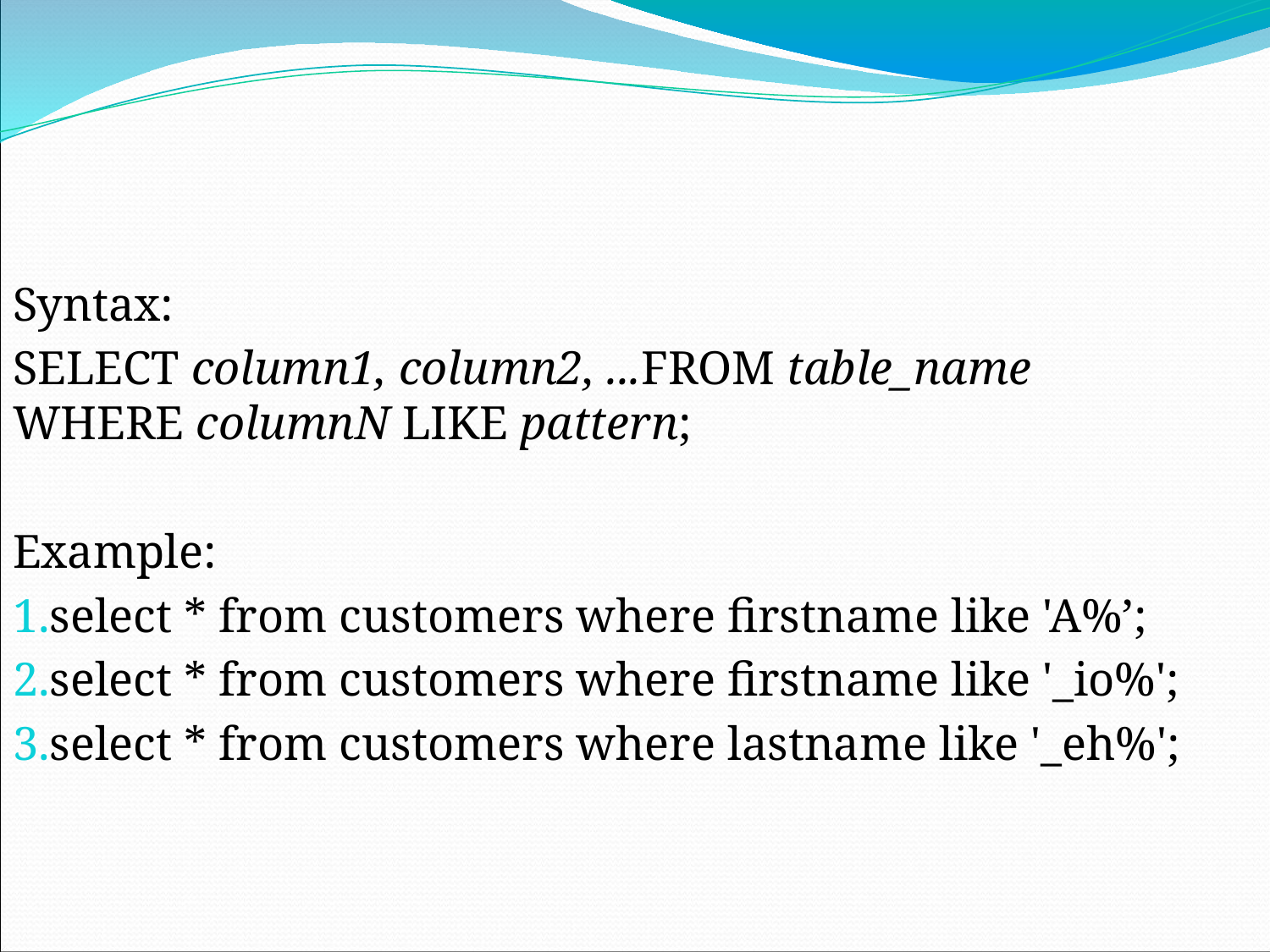

Syntax:
SELECT column1, column2, ...FROM table_name WHERE columnN LIKE pattern;

Example:
select * from customers where firstname like 'A%’;
select * from customers where firstname like '_io%';
select * from customers where lastname like '_eh%';